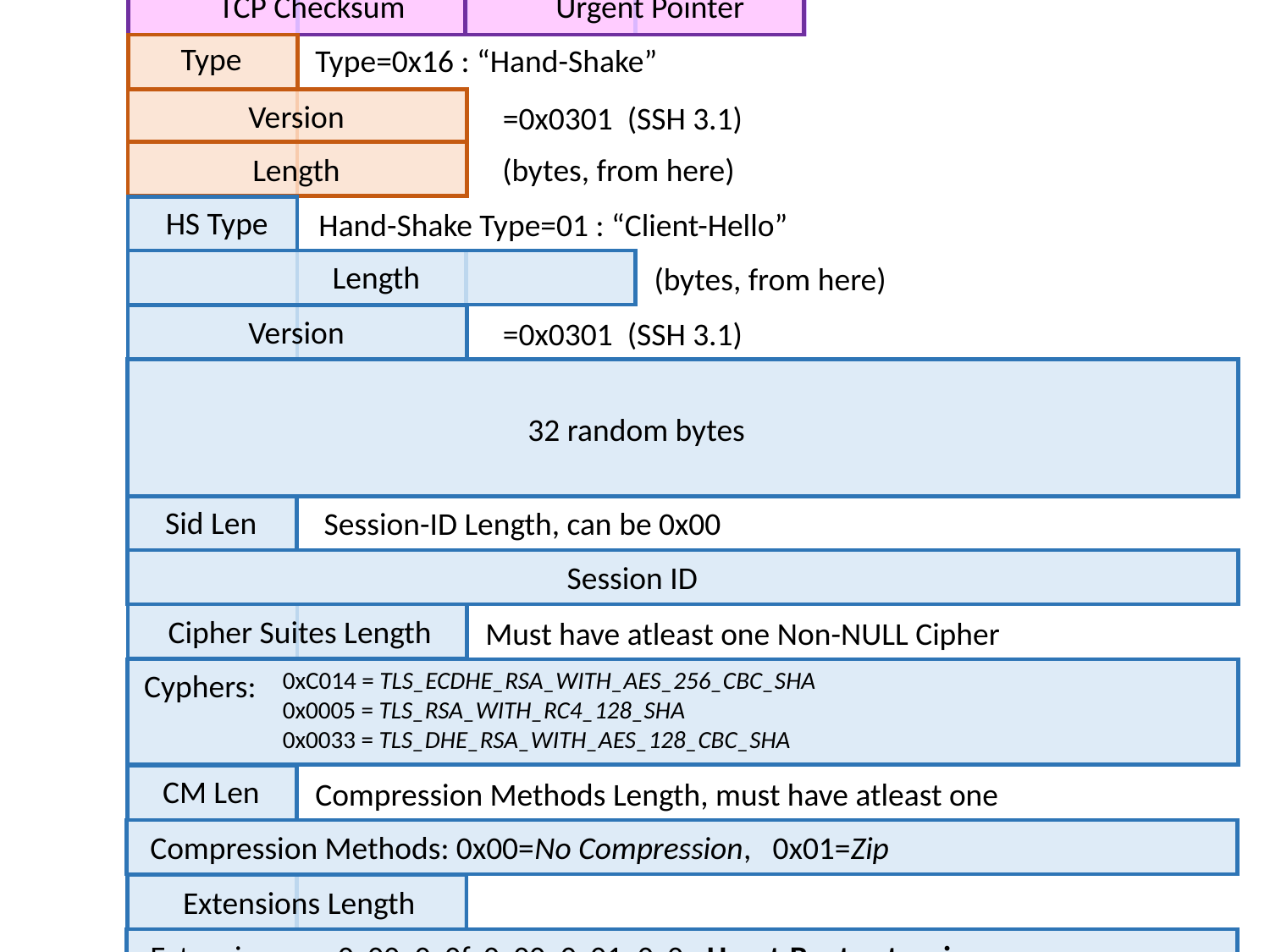

Sequence Number

ACK Number
Window Size
Flags

HLen
Urgent Pointer
TCP Checksum

Type
Type=0x16 : “Hand-Shake”

Version
=0x0301  (SSH 3.1)

Length
(bytes, from here)
HS Type

Hand-Shake Type=01 : “Client-Hello”

Length
(bytes, from here)

Version
=0x0301  (SSH 3.1)

32 random bytes

Sid Len
Session-ID Length, can be 0x00

Session ID

Cipher Suites Length
Must have atleast one Non-NULL Cipher
0xC014 = TLS_ECDHE_RSA_WITH_AES_256_CBC_SHA
0x0005 = TLS_RSA_WITH_RC4_128_SHA
0x0033 = TLS_DHE_RSA_WITH_AES_128_CBC_SHA

Cyphers:

CM Len
Compression Methods Length, must have atleast one

Compression Methods: 0x00=No Compression,   0x01=Zip

Extensions Length

Extensions       0x00, 0x0f, 0x00, 0x01, 0x0 : Heart-Beat extension